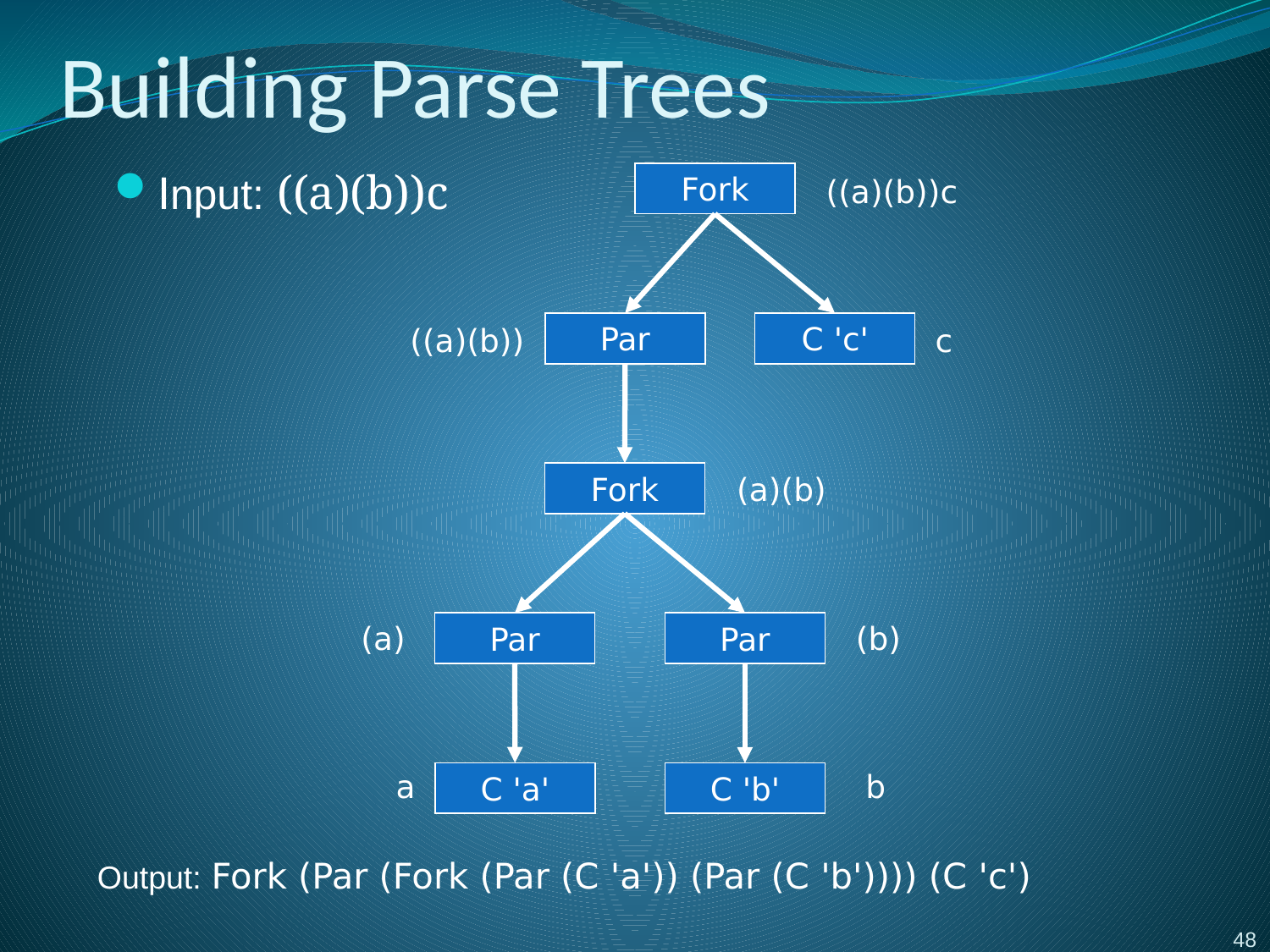

# Building Parse Trees
Fork
Input: ((a)(b))c
((a)(b))c
Par
C 'c'
((a)(b))
c
Fork
(a)(b)
(a)
(b)
Par
Par
a
b
C 'a'
C 'b'
Output: Fork (Par (Fork (Par (C 'a')) (Par (C 'b')))) (C 'c')

48